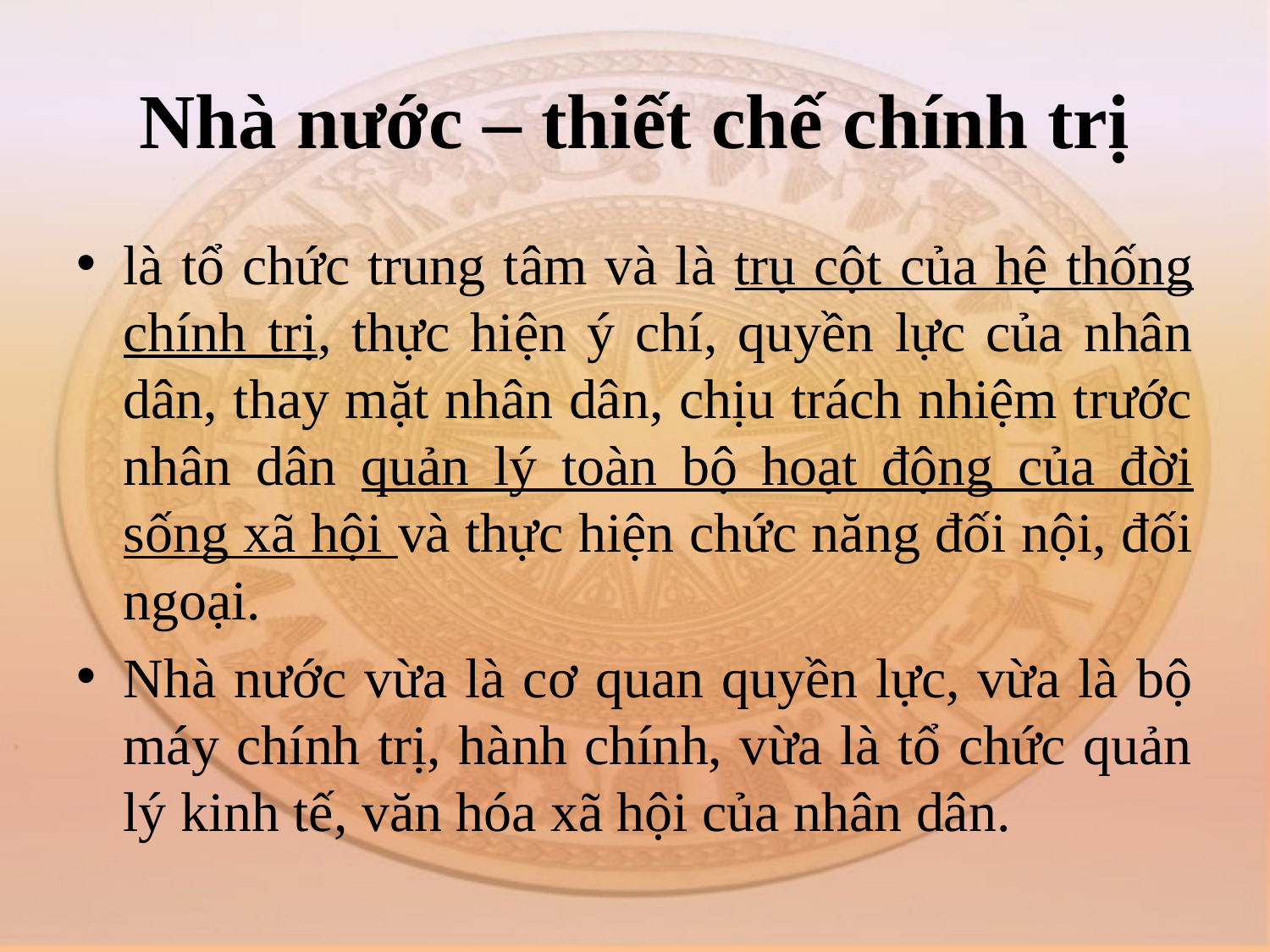

# Nhà nước – thiết chế chính trị
là tổ chức trung tâm và là trụ cột của hệ thống chính trị, thực hiện ý chí, quyền lực của nhân dân, thay mặt nhân dân, chịu trách nhiệm trước nhân dân quản lý toàn bộ hoạt động của đời sống xã hội và thực hiện chức năng đối nội, đối ngoại.
Nhà nước vừa là cơ quan quyền lực, vừa là bộ máy chính trị, hành chính, vừa là tổ chức quản lý kinh tế, văn hóa xã hội của nhân dân.